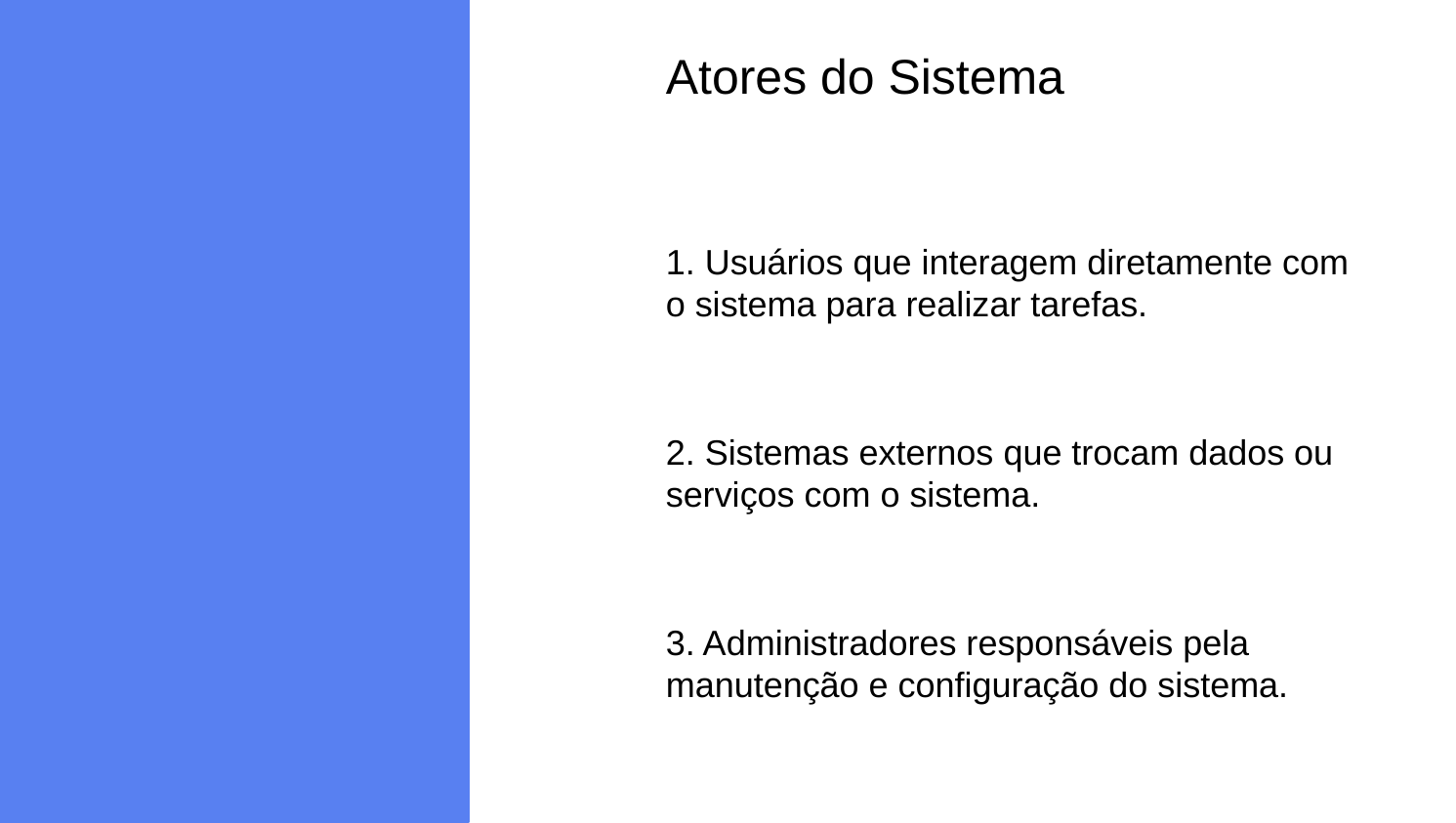

Atores do Sistema
1. Usuários que interagem diretamente com o sistema para realizar tarefas.
2. Sistemas externos que trocam dados ou serviços com o sistema.
3. Administradores responsáveis pela manutenção e configuração do sistema.